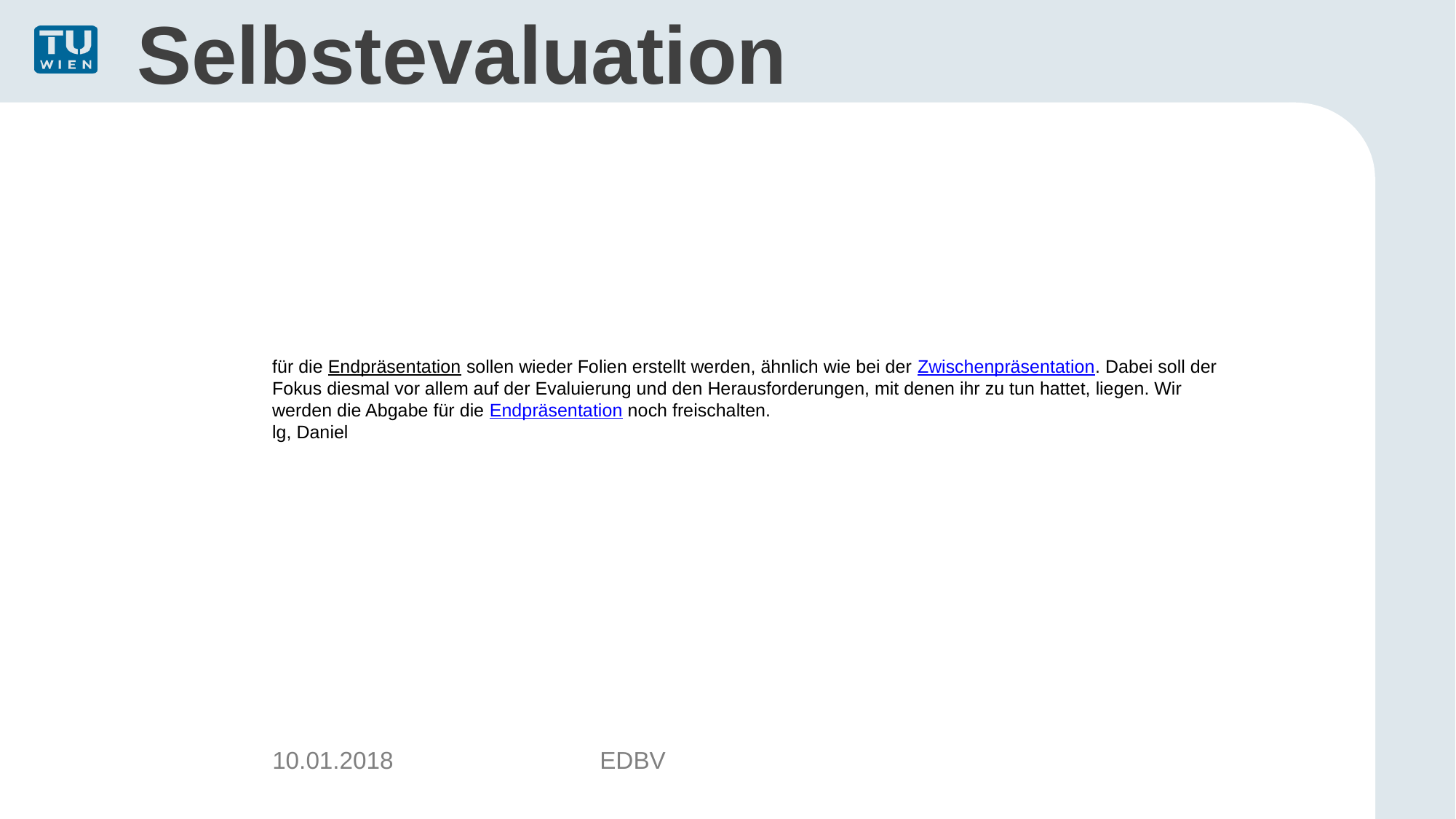

Selbstevaluation
# für die Endpräsentation sollen wieder Folien erstellt werden, ähnlich wie bei der Zwischenpräsentation. Dabei soll der Fokus diesmal vor allem auf der Evaluierung und den Herausforderungen, mit denen ihr zu tun hattet, liegen. Wir werden die Abgabe für die Endpräsentation noch freischalten. lg, Daniel

10.01.2018 		EDBV